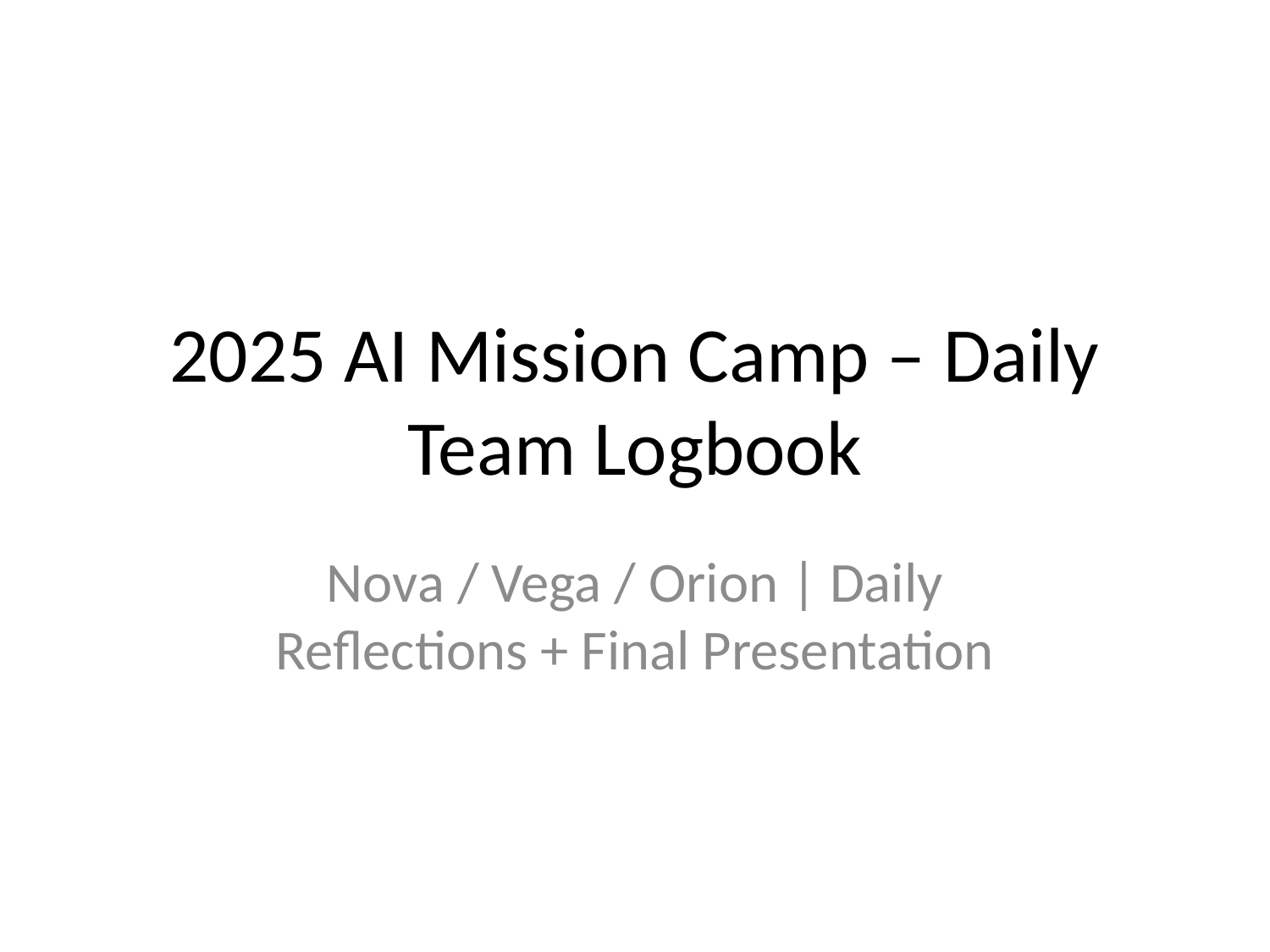

# 2025 AI Mission Camp – Daily Team Logbook
Nova / Vega / Orion | Daily Reflections + Final Presentation